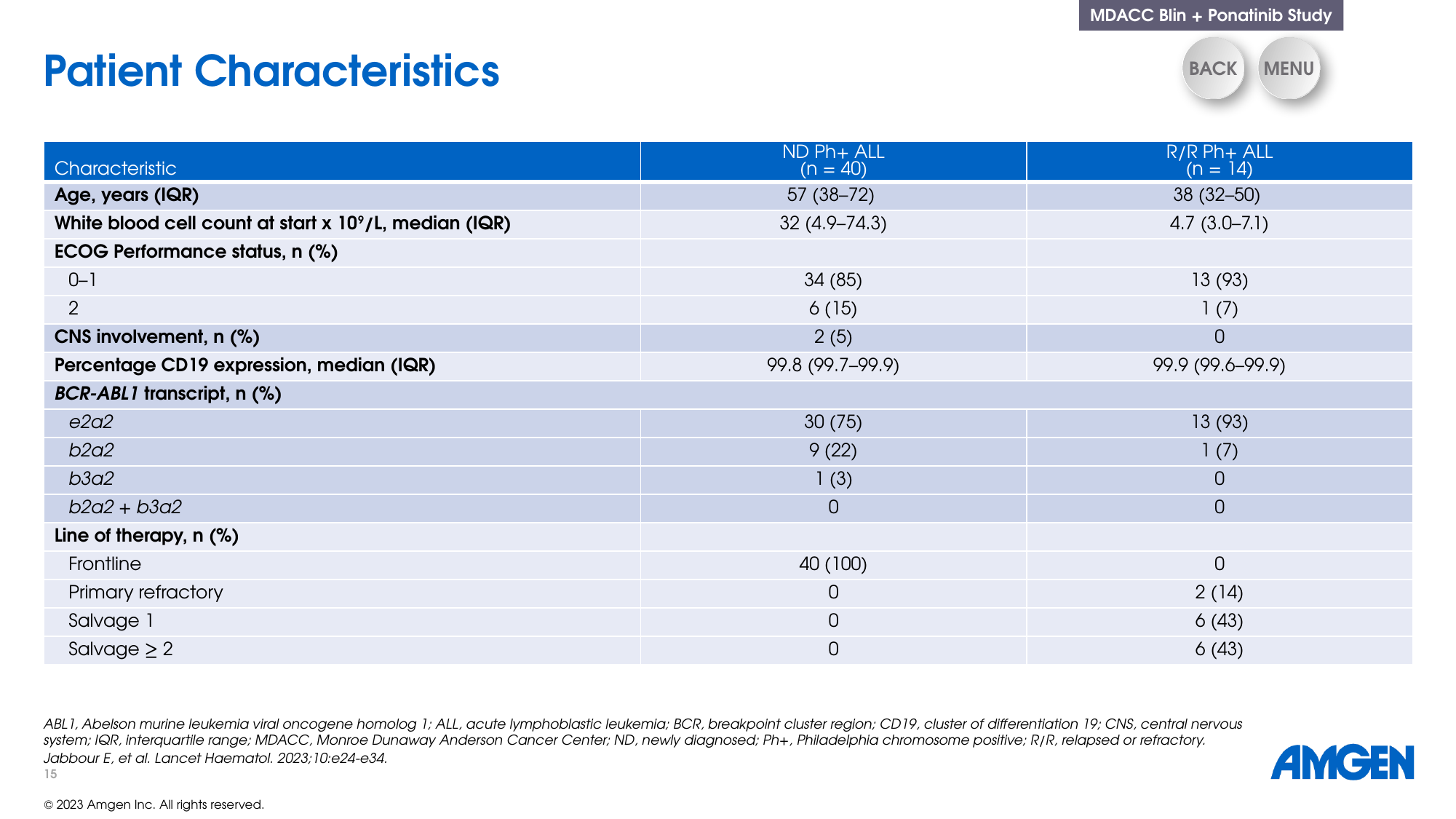

MDACC Blin + Ponatinib Study

BACK

MENU
# Patient Characteristics
| Characteristic | ND Ph+ ALL (n = 40) | R/R Ph+ ALL (n = 14) |
| --- | --- | --- |
| Age, years (IQR) | 57 (38–72) | 38 (32–50) |
| White blood cell count at start x 109/L, median (IQR) | 32 (4.9–74.3) | 4.7 (3.0–7.1) |
| ECOG Performance status, n (%) |  |  |
| 0–1 | 34 (85) | 13 (93) |
| 2 | 6 (15) | 1 (7) |
| CNS involvement, n (%) | 2 (5) | 0 |
| Percentage CD19 expression, median (IQR) | 99.8 (99.7–99.9) | 99.9 (99.6–99.9) |
| BCR-ABL1 transcript, n (%) |  |  |
| e2a2 | 30 (75) | 13 (93) |
| b2a2 | 9 (22) | 1 (7) |
| b3a2 | 1 (3) | 0 |
| b2a2 + b3a2 | 0 | 0 |
| Line of therapy, n (%) |  |  |
| Frontline | 40 (100) | 0 |
| Primary refractory | 0 | 2 (14) |
| Salvage 1 | 0 | 6 (43) |
| Salvage ≥ 2 | 0 | 6 (43) |
ABL1, Abelson murine leukemia viral oncogene homolog 1; ALL, acute lymphoblastic leukemia; BCR, breakpoint cluster region; CD19, cluster of differentiation 19; CNS, central nervous
system; IQR, interquartile range; MDACC, Monroe Dunaway Anderson Cancer Center; ND, newly diagnosed; Ph+, Philadelphia chromosome positive; R/R, relapsed or refractory.
Jabbour E, et al. Lancet Haematol. 2023;10:e24-e34.